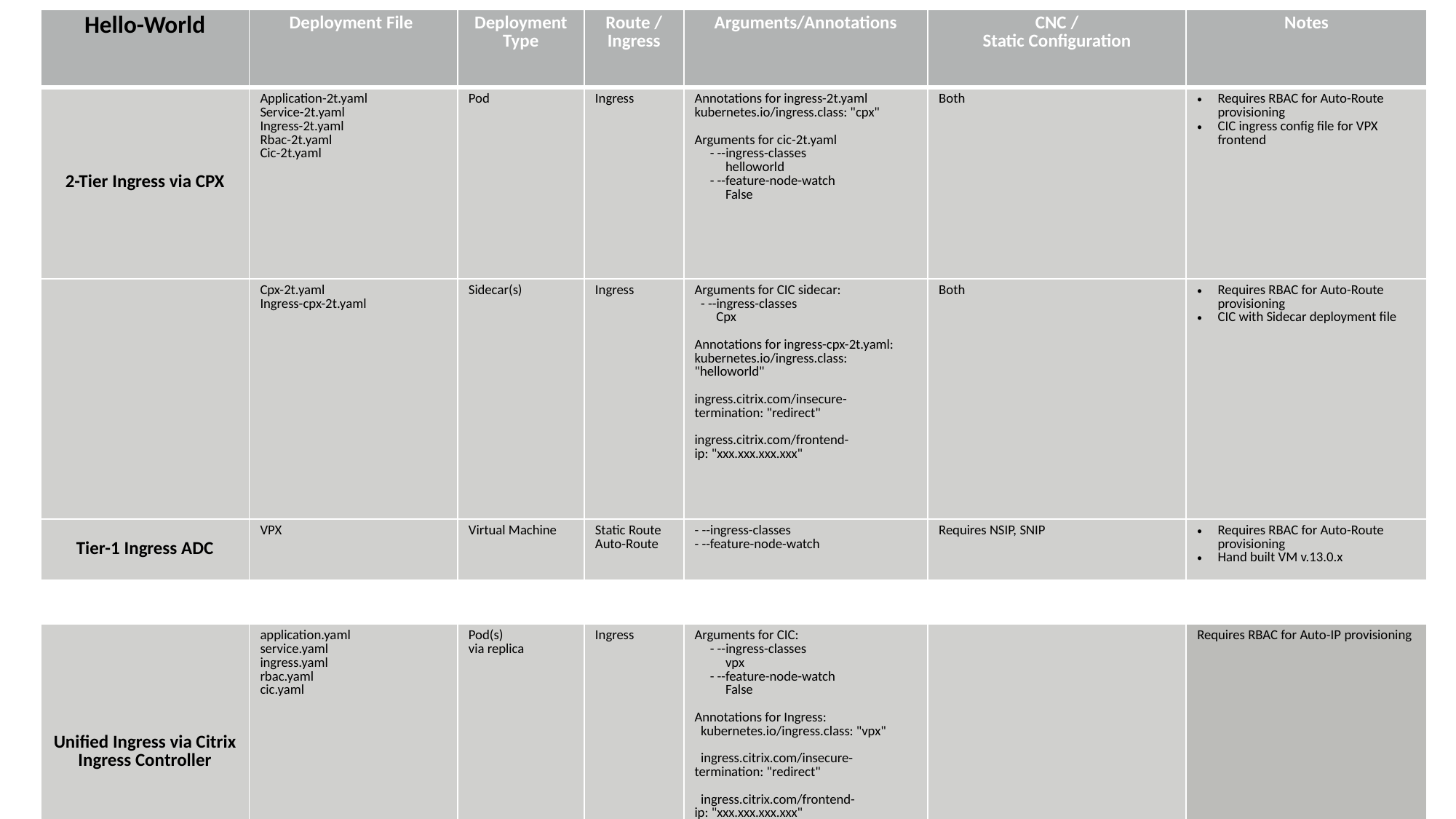

| Hello-World | Deployment File | Deployment Type | Route / Ingress | Arguments/Annotations | CNC / Static Configuration | Notes |
| --- | --- | --- | --- | --- | --- | --- |
| 2-Tier Ingress via CPX | Application-2t.yaml Service-2t.yaml Ingress-2t.yaml Rbac-2t.yaml Cic-2t.yaml | Pod | Ingress | Annotations for ingress-2t.yaml kubernetes.io/ingress.class: "cpx" Arguments for cic-2t.yaml      - --ingress-classes           helloworld      - --feature-node-watch           False | Both | Requires RBAC for Auto-Route provisioning CIC ingress config file for VPX frontend |
|  | Cpx-2t.yaml Ingress-cpx-2t.yaml | Sidecar(s) | Ingress | Arguments for CIC sidecar:   - --ingress-classes        Cpx Annotations for ingress-cpx-2t.yaml: kubernetes.io/ingress.class: "helloworld" ingress.citrix.com/insecure-termination: "redirect" ingress.citrix.com/frontend-ip: "xxx.xxx.xxx.xxx" | Both | Requires RBAC for Auto-Route provisioning CIC with Sidecar deployment file |
| Tier-1 Ingress ADC | VPX | Virtual Machine | Static Route Auto-Route | - --ingress-classes - --feature-node-watch | Requires NSIP, SNIP | Requires RBAC for Auto-Route provisioning Hand built VM v.13.0.x |
|  |  |  |  |  |  |  |
| Unified Ingress via Citrix Ingress Controller | application.yaml service.yaml ingress.yaml rbac.yaml cic.yaml | Pod(s) via replica | Ingress | Arguments for CIC:      - --ingress-classes           vpx      - --feature-node-watch           False Annotations for Ingress:   kubernetes.io/ingress.class: "vpx"   ingress.citrix.com/insecure-termination: "redirect"   ingress.citrix.com/frontend-ip: "xxx.xxx.xxx.xxx" |  | Requires RBAC for Auto-IP provisioning |
| IPAM Controller | cic-k8s-ingress-controller.yaml | Pod | Ingress | args: --ipam=citrix-ipam-controller | CRD Object for Ip Addresses | Requires CIC controller for CRD Object |
|  |  |  |  |  |  |  |